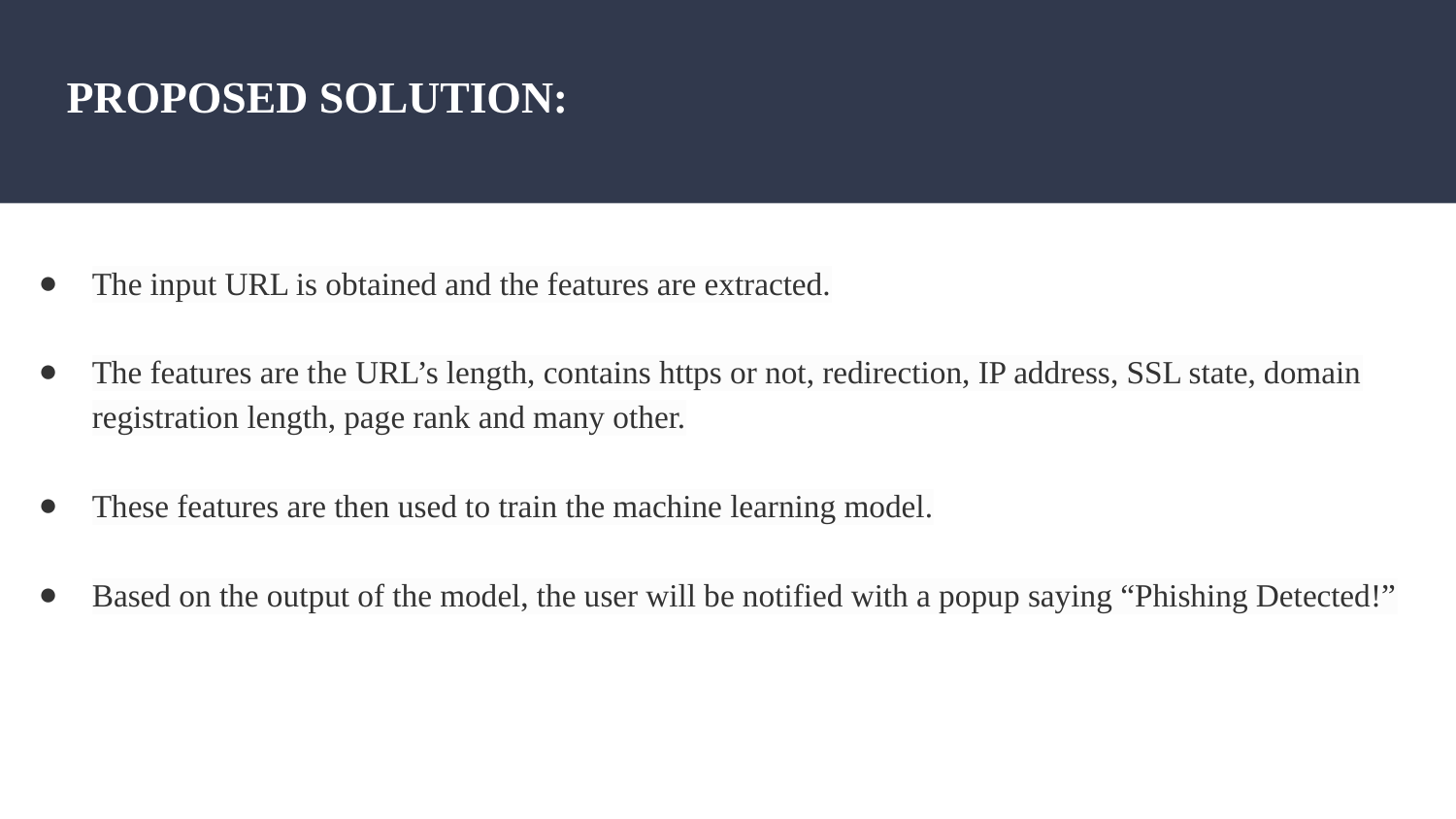

# PROPOSED SOLUTION:

The input URL is obtained and the features are extracted.

The features are the URL’s length, contains https or not, redirection, IP address, SSL state, domain registration length, page rank and many other.

These features are then used to train the machine learning model.

Based on the output of the model, the user will be notified with a popup saying “Phishing Detected!”